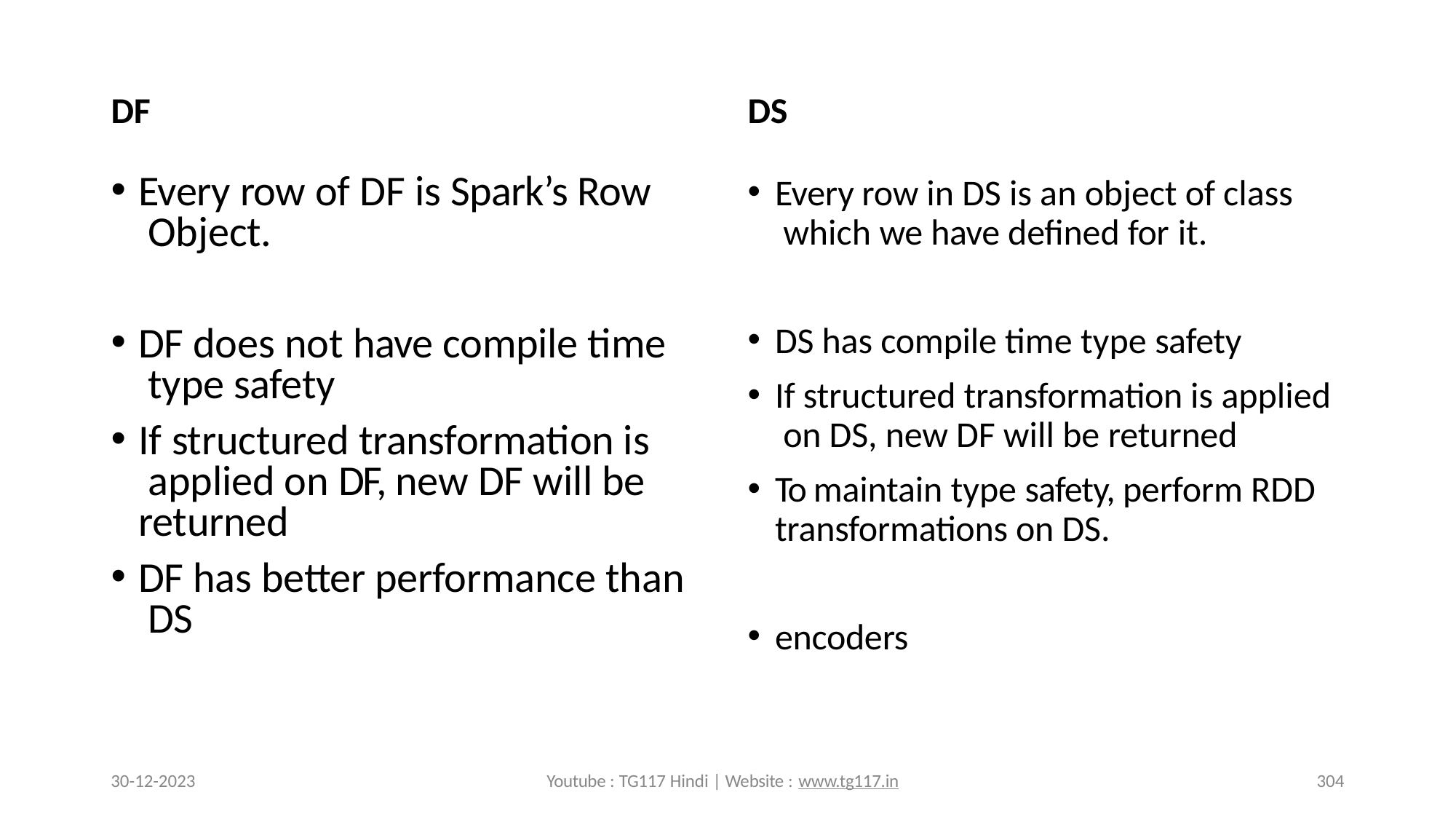

DF
DS
Every row of DF is Spark’s Row  Object.
Every row in DS is an object of class  which we have defined for it.
DS has compile time type safety
If structured transformation is applied  on DS, new DF will be returned
To maintain type safety, perform RDD  transformations on DS.
DF does not have compile time  type safety
If structured transformation is  applied on DF, new DF will be  returned
DF has better performance than  DS
encoders
30-12-2023
Youtube : TG117 Hindi | Website : www.tg117.in
304